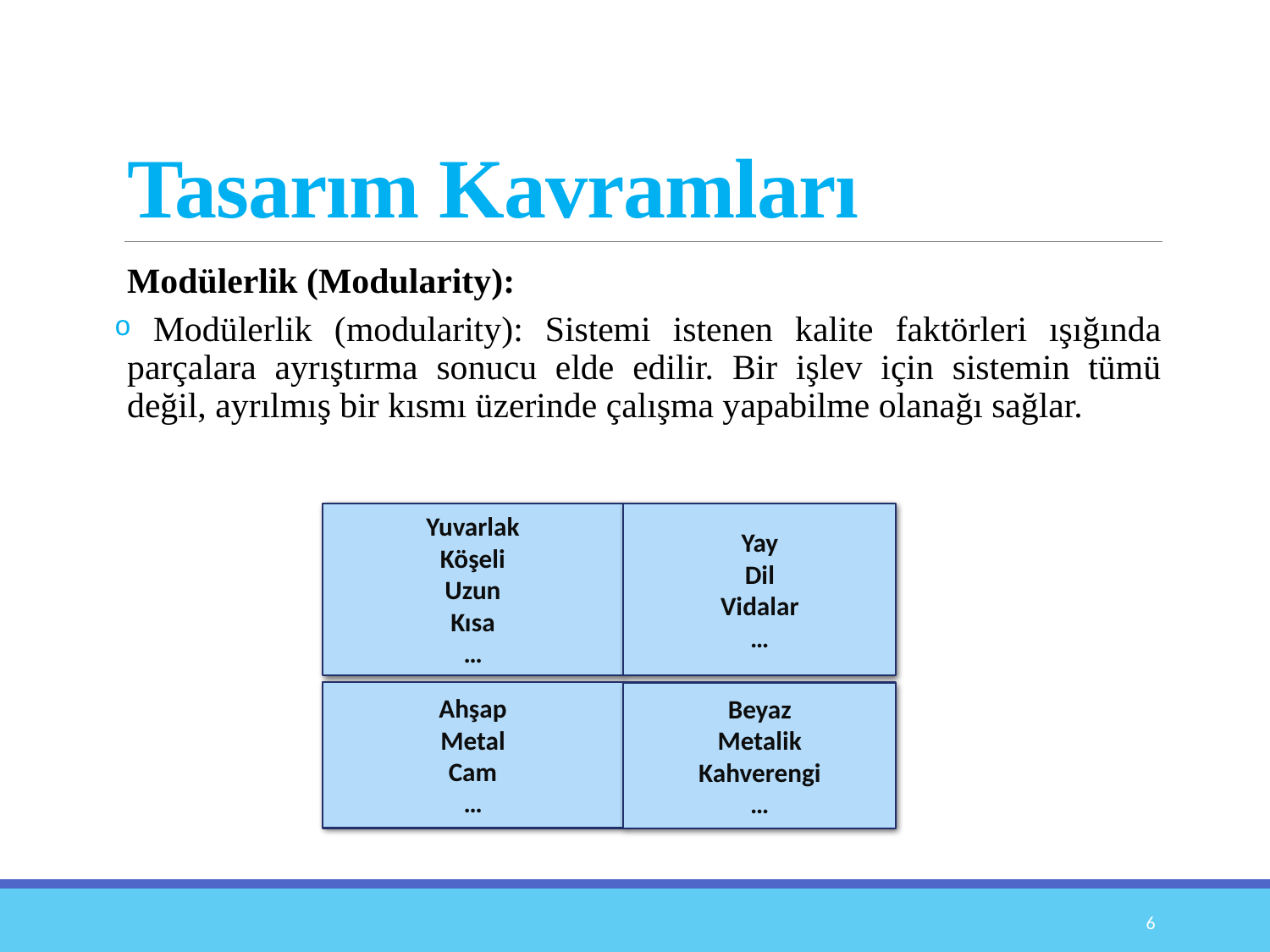

# Tasarım Kavramları
Modülerlik (Modularity):
 Modülerlik (modularity): Sistemi istenen kalite faktörleri ışığında parçalara ayrıştırma sonucu elde edilir. Bir işlev için sistemin tümü değil, ayrılmış bir kısmı üzerinde çalışma yapabilme olanağı sağlar.
Yuvarlak
Köşeli
Uzun
Kısa
…
Yay
Dil
Vidalar
…
Ahşap
Metal
Cam
…
Beyaz
Metalik
Kahverengi
…
6